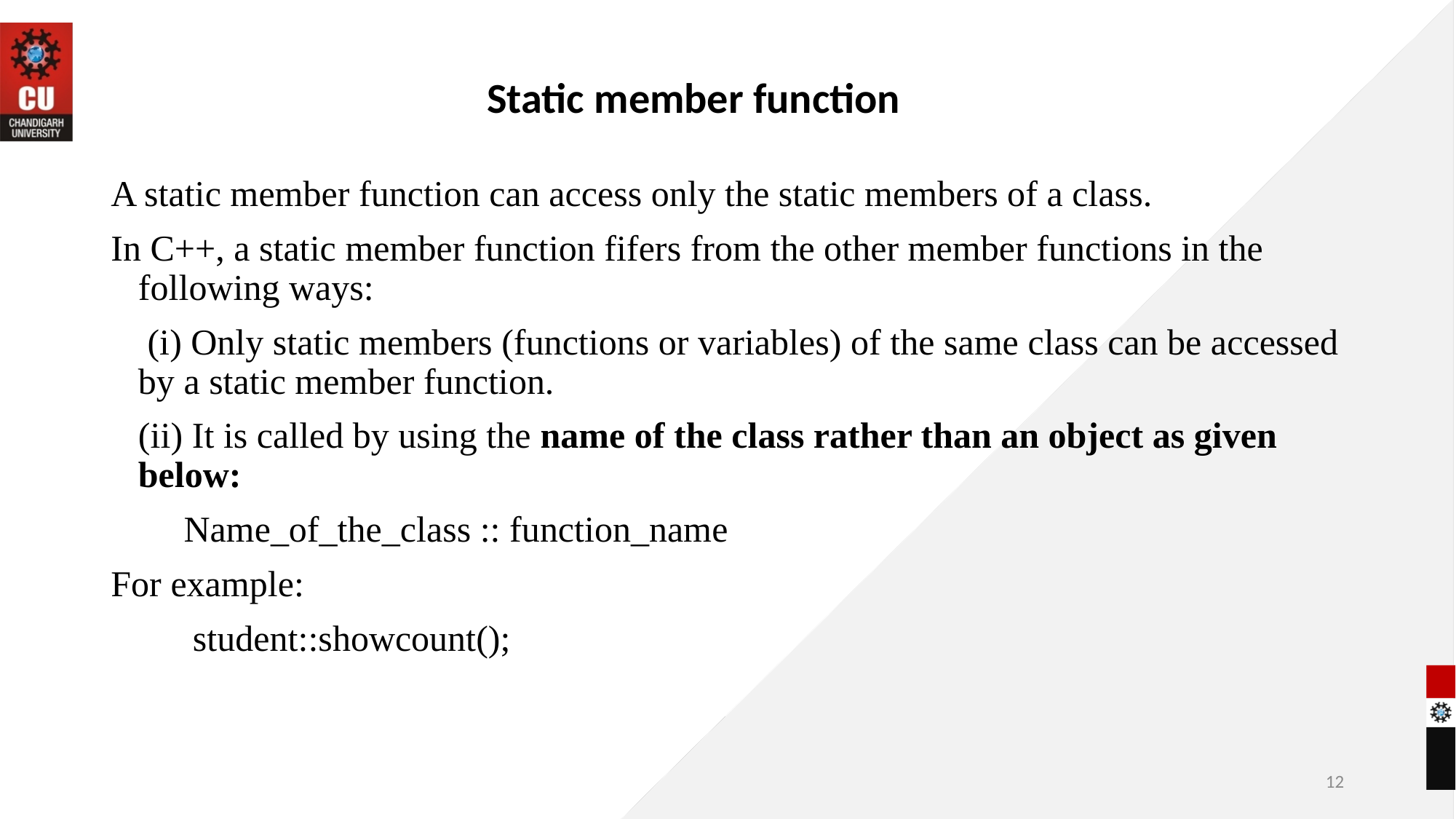

Static member function

A static member function can access only the static members of a class.
In C++, a static member function fifers from the other member functions in the following ways:
    (i) Only static members (functions or variables) of the same class can be accessed by a static member function.
   (ii) It is called by using the name of the class rather than an object as given below:
        Name_of_the_class :: function_name
For example:
         student::showcount();

12